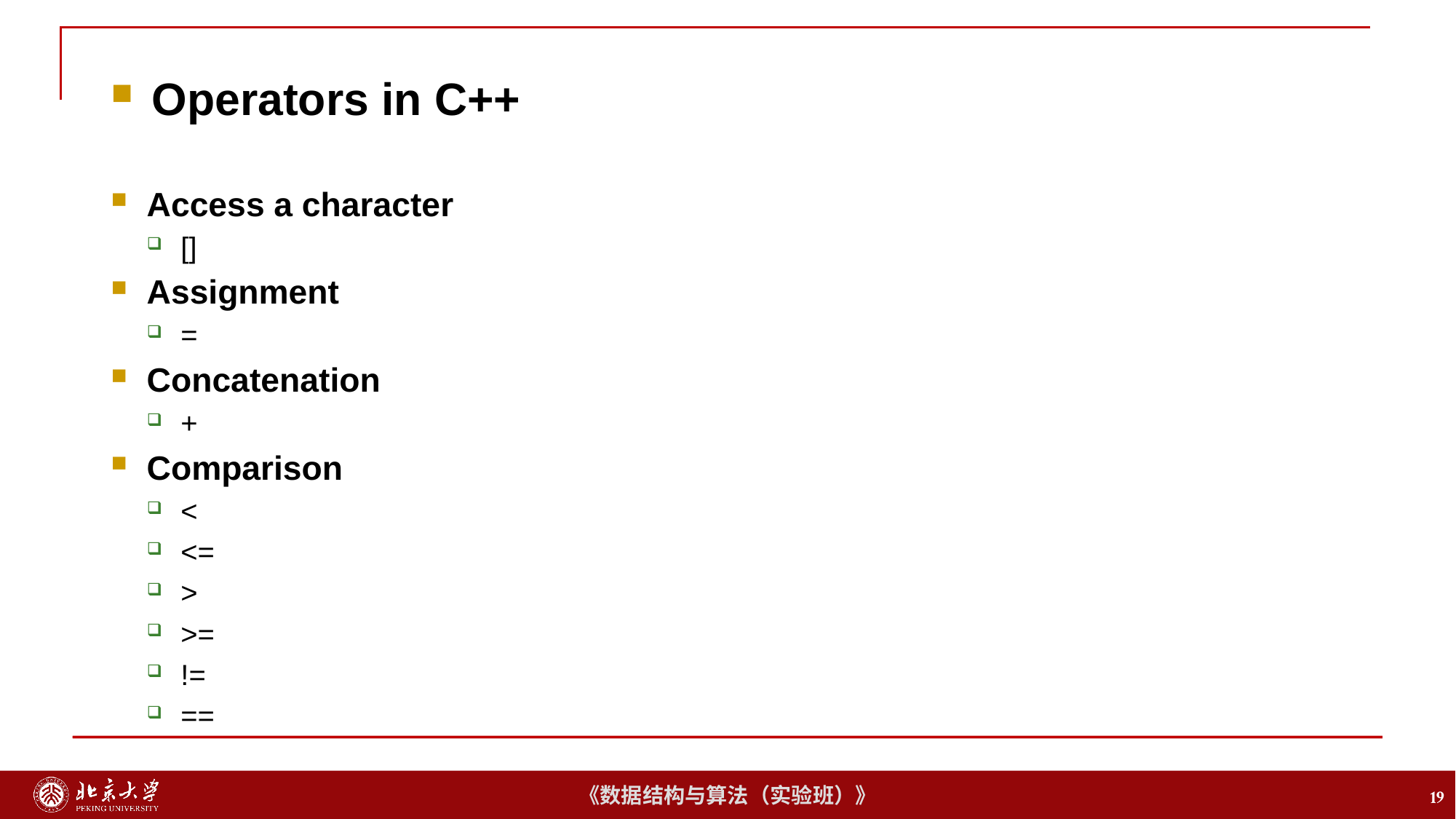

Operators in C++
Access a character
[]
Assignment
=
Concatenation
+
Comparison
<
<=
>
>=
!=
==
19